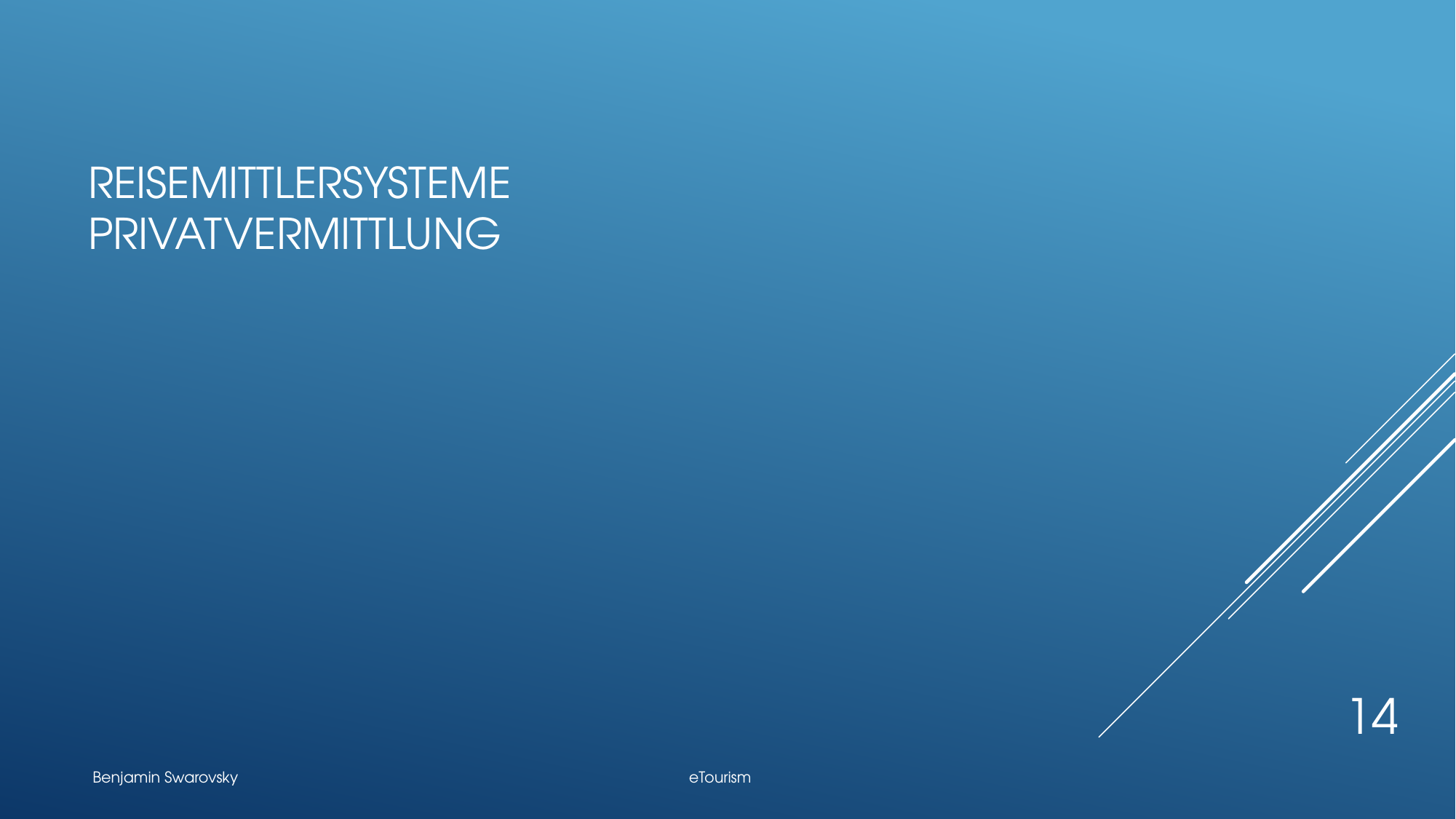

# ReisemittlerSysteme Privatvermittlung

14
Benjamin Swarovsky                                                                                                            eTourism